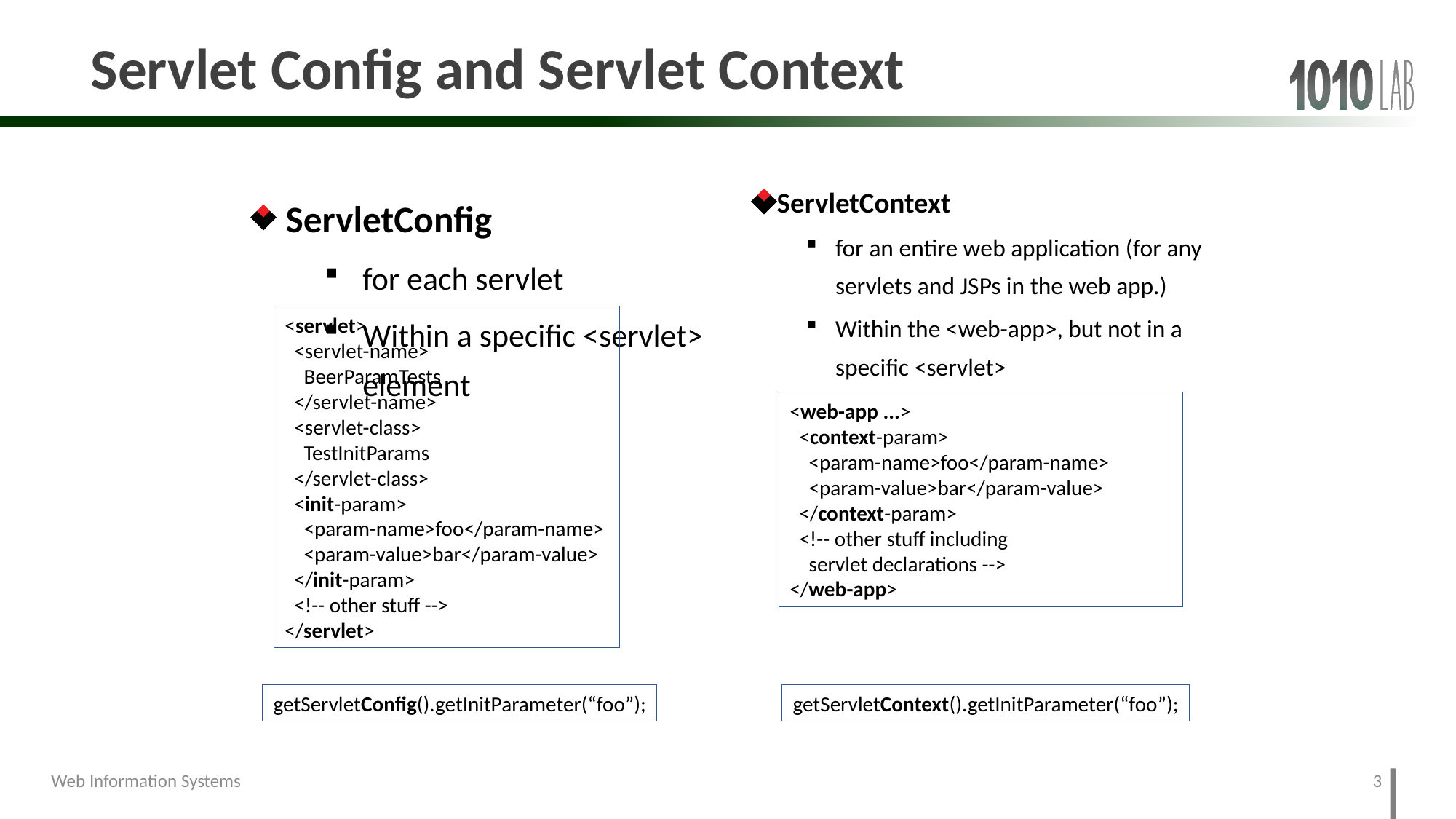

# Servlet Config and Servlet Context
ServletConfig
for each servlet
Within a specific <servlet> element
ServletContext
for an entire web application (for any servlets and JSPs in the web app.)
Within the <web-app>, but not in a specific <servlet>

<servlet>
  <servlet-name>
    BeerParamTests
  </servlet-name>
  <servlet-class>
    TestInitParams
  </servlet-class>
  <init-param>
    <param-name>foo</param-name>
    <param-value>bar</param-value>
  </init-param>
  <!-- other stuff -->
</servlet>
<web-app ...>
  <context-param>
    <param-name>foo</param-name>
    <param-value>bar</param-value>
  </context-param>
  <!-- other stuff including
    servlet declarations -->
</web-app>
getServletConfig().getInitParameter(“foo”);
getServletContext().getInitParameter(“foo”);
3
Web Information Systems